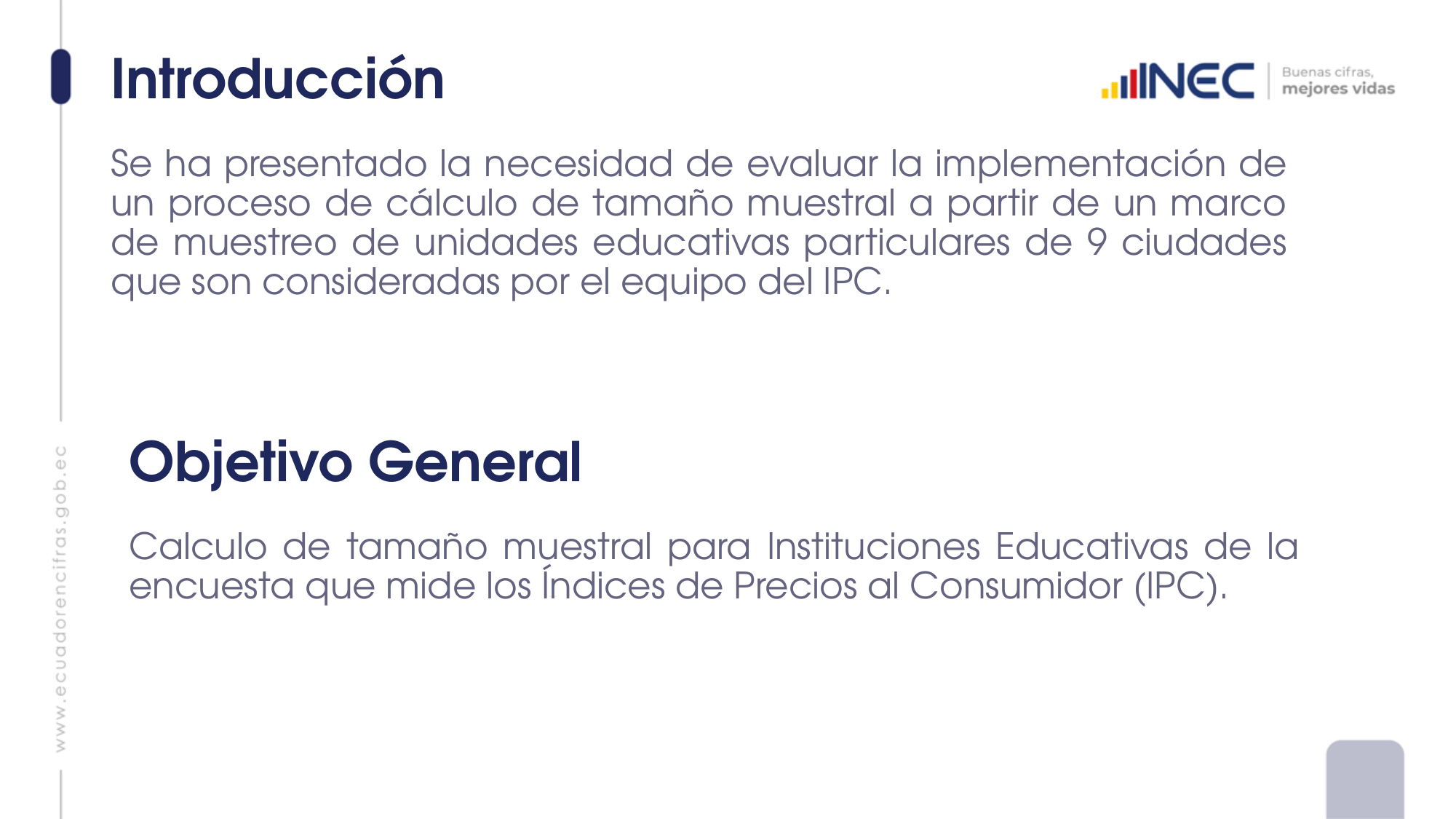

# Introducción
Se ha presentado la necesidad de evaluar la implementación de un proceso de cálculo de tamaño muestral a partir de un marco de muestreo de unidades educativas particulares de 9 ciudades que son consideradas por el equipo del IPC.
Objetivo General
Calculo de tamaño muestral para Instituciones Educativas de la encuesta que mide los Índices de Precios al Consumidor (IPC).